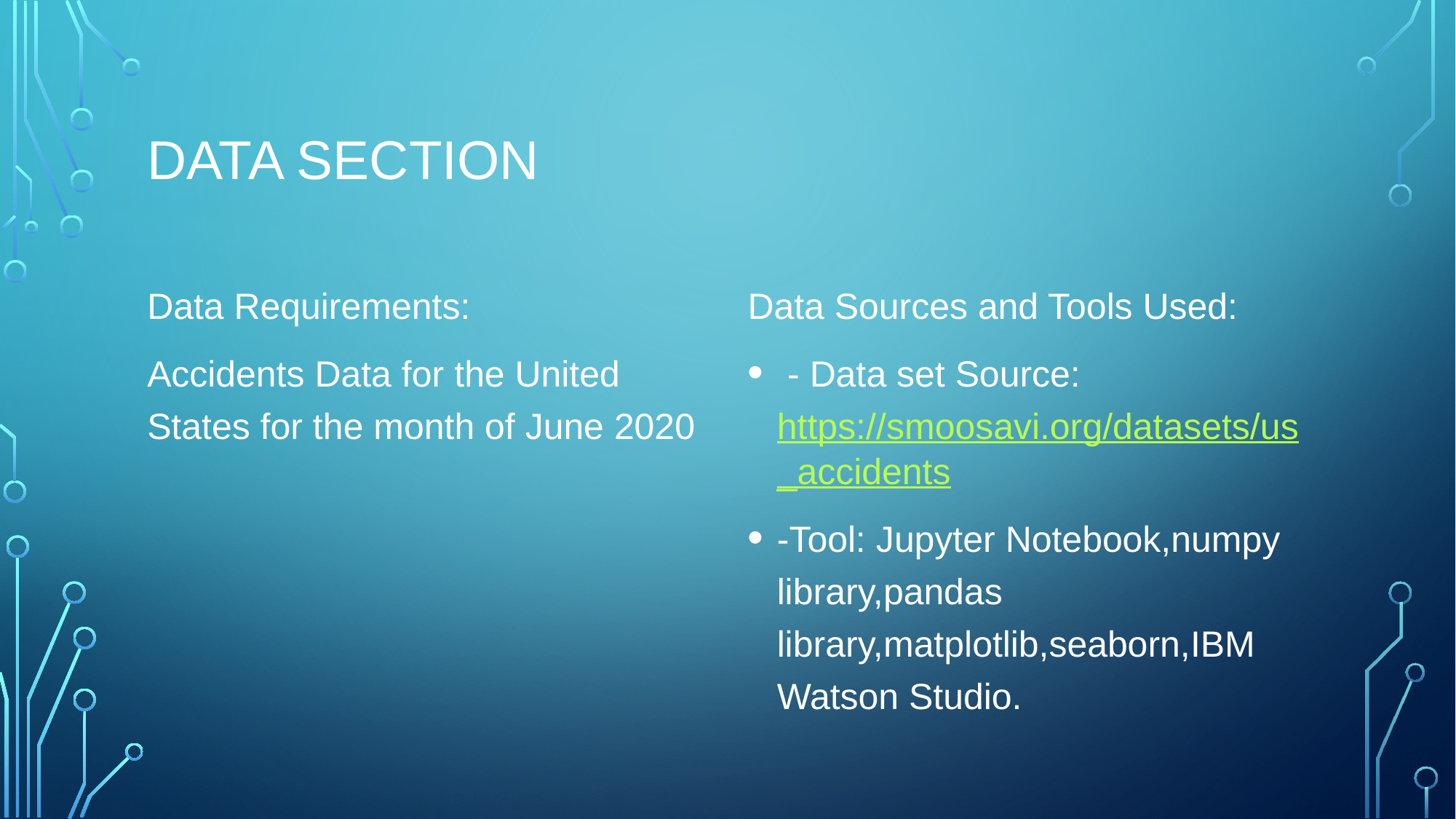

# Data section
Data Requirements:
Accidents Data for the United States for the month of June 2020
Data Sources and Tools Used:
 - Data set Source:  https://smoosavi.org/datasets/us_accidents
-Tool: Jupyter Notebook,numpy library,pandas library,matplotlib,seaborn,IBM Watson Studio.